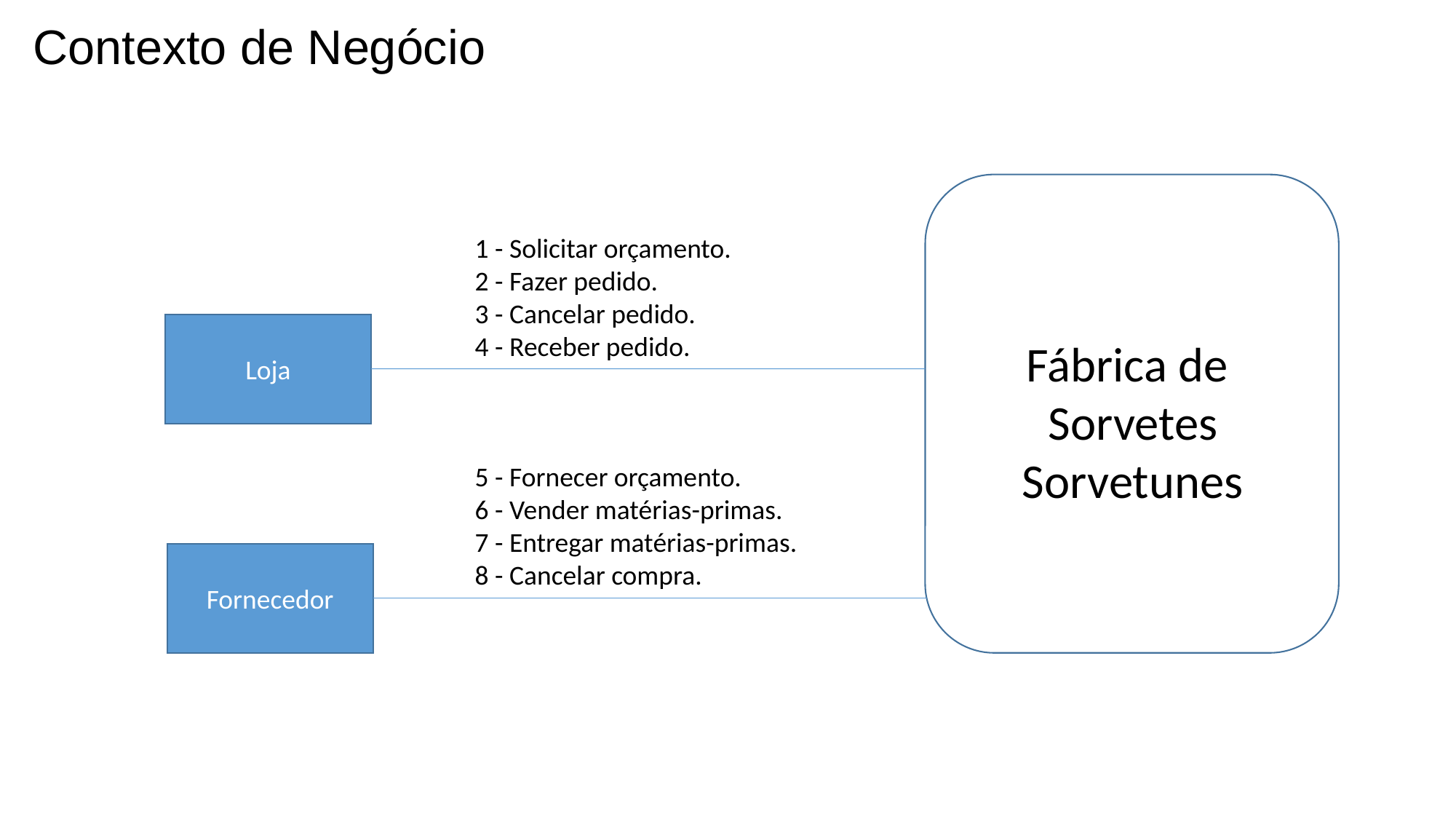

Contexto de Negócio

1 - Solicitar orçamento.
2 - Fazer pedido.
3 - Cancelar pedido.
4 - Receber pedido.
Loja
Fábrica de
Sorvetes Sorvetunes
5 - Fornecer orçamento.
6 - Vender matérias-primas.
7 - Entregar matérias-primas.
8 - Cancelar compra.
Fornecedor